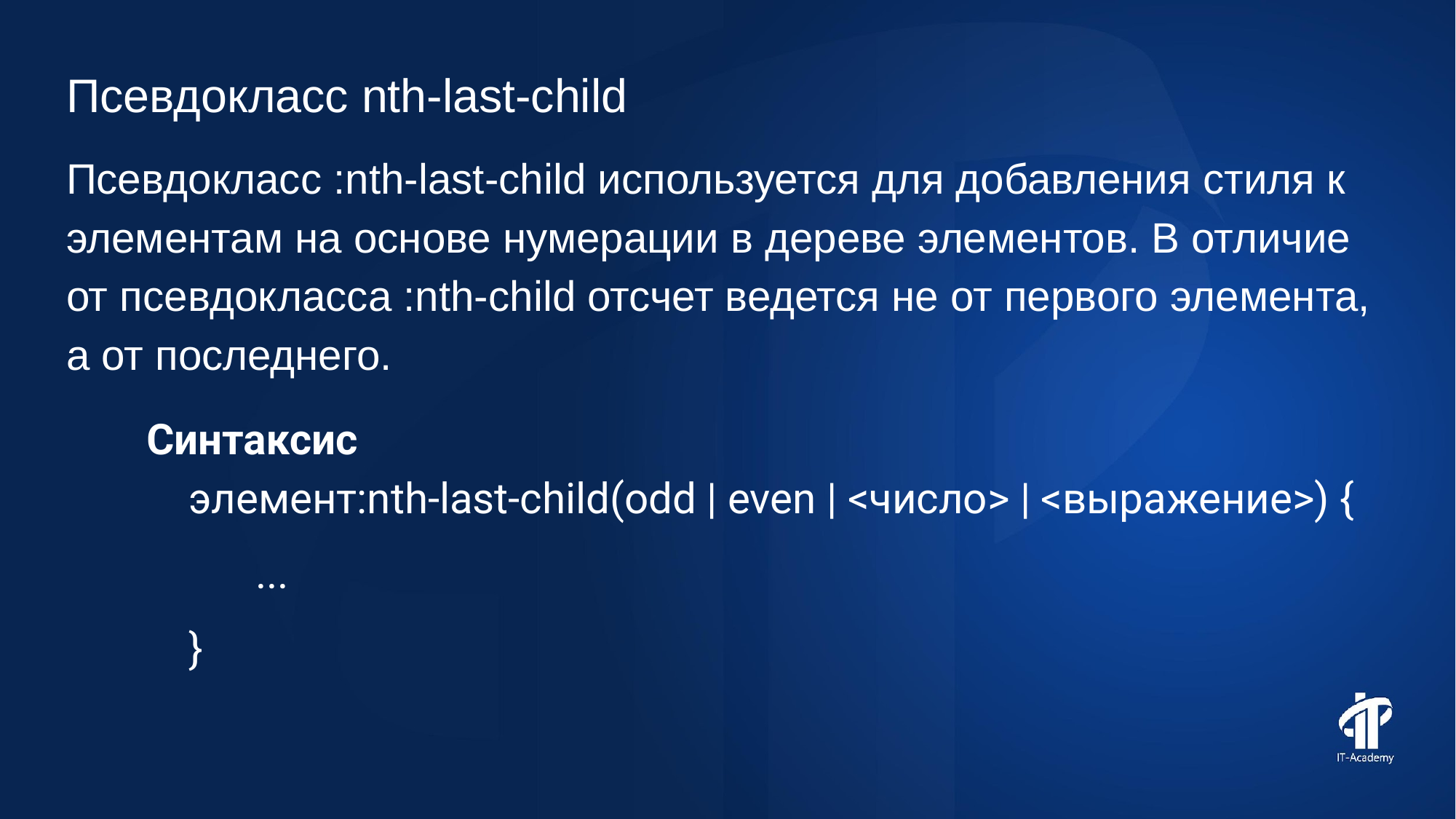

Псевдокласс nth-last-child
Псевдокласс :nth-last-child используется для добавления стиля к элементам на основе нумерации в дереве элементов. В отличие от псевдокласса :nth-child отсчет ведется не от первого элемента, а от последнего.
Синтаксис
элемент:nth-last-child(odd | even | <число> | <выражение>) {
...
}